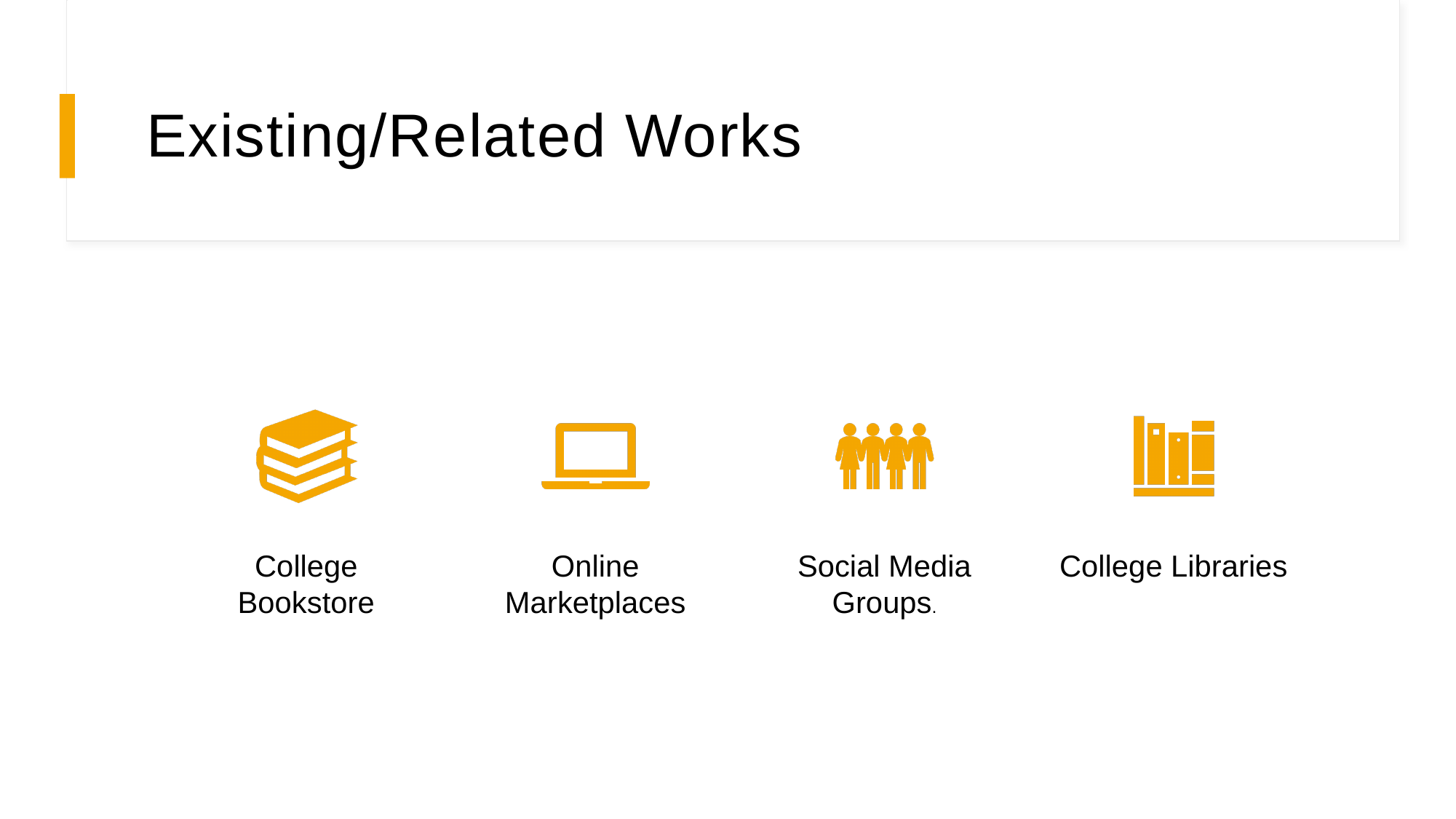

# Existing/Related Works
College Bookstore
Online Marketplaces
Social Media Groups.
College Libraries